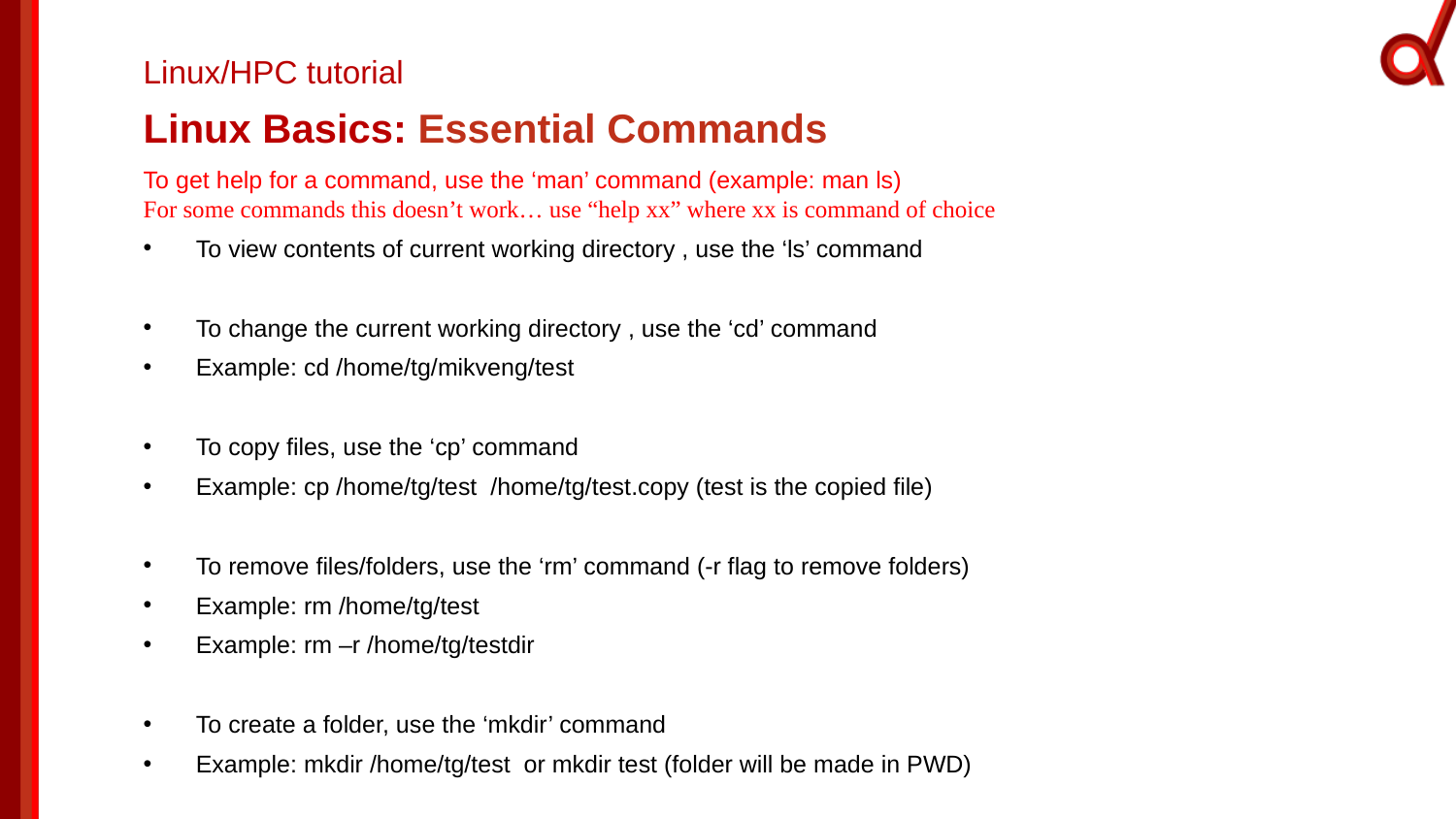

# Linux/HPC tutorial
Linux Basics: Essential Commands
To get help for a command, use the ‘man’ command (example: man ls)
For some commands this doesn’t work… use “help xx” where xx is command of choice
To view contents of current working directory , use the ‘ls’ command

To change the current working directory , use the ‘cd’ command
Example: cd /home/tg/mikveng/test

To copy files, use the ‘cp’ command
Example: cp /home/tg/test  /home/tg/test.copy (test is the copied file)

To remove files/folders, use the ‘rm’ command (-r flag to remove folders)
Example: rm /home/tg/test
Example: rm –r /home/tg/testdir

To create a folder, use the ‘mkdir’ command
Example: mkdir /home/tg/test  or mkdir test (folder will be made in PWD)